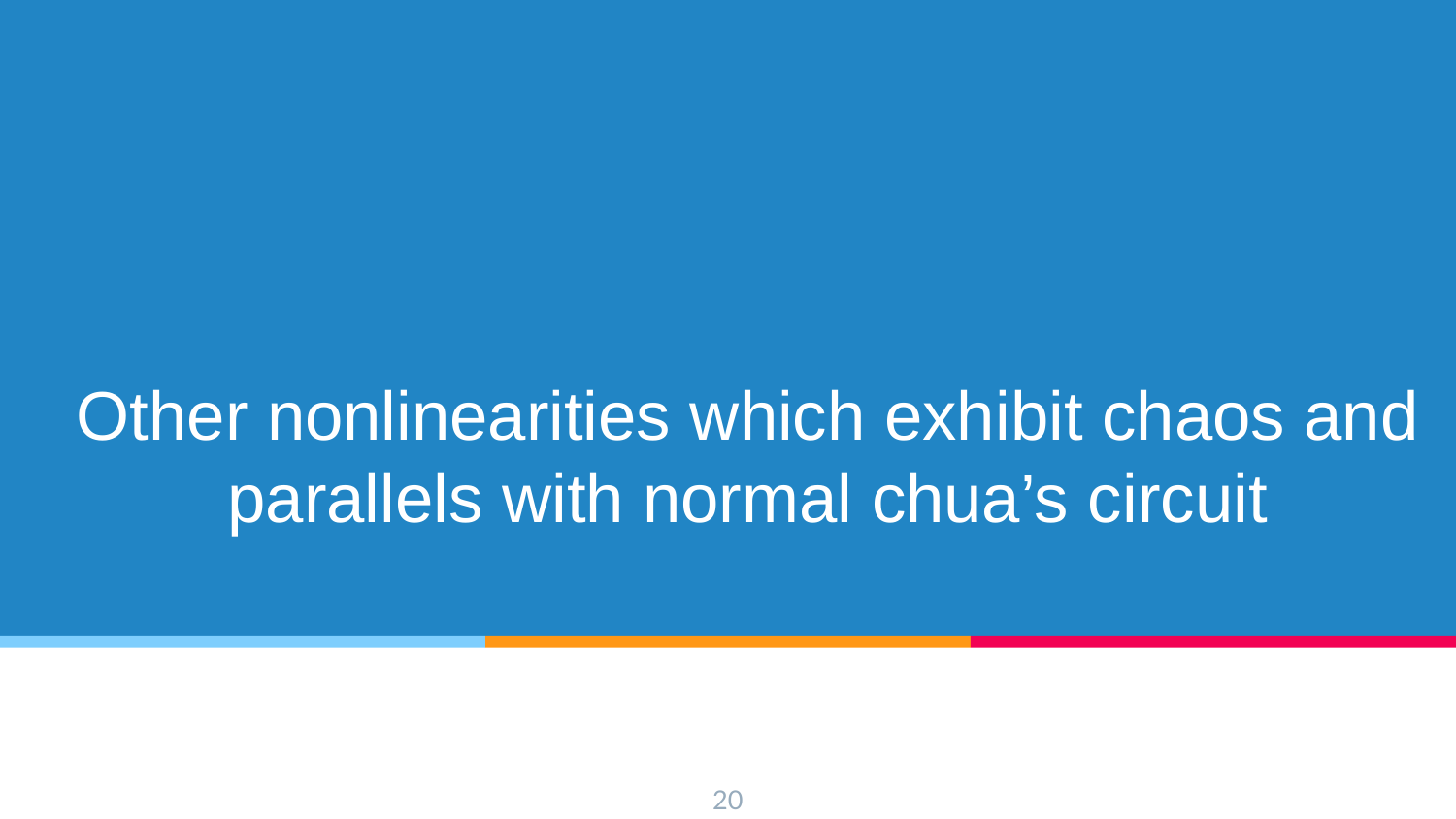

# Other nonlinearities which exhibit chaos and parallels with normal chua’s circuit
20